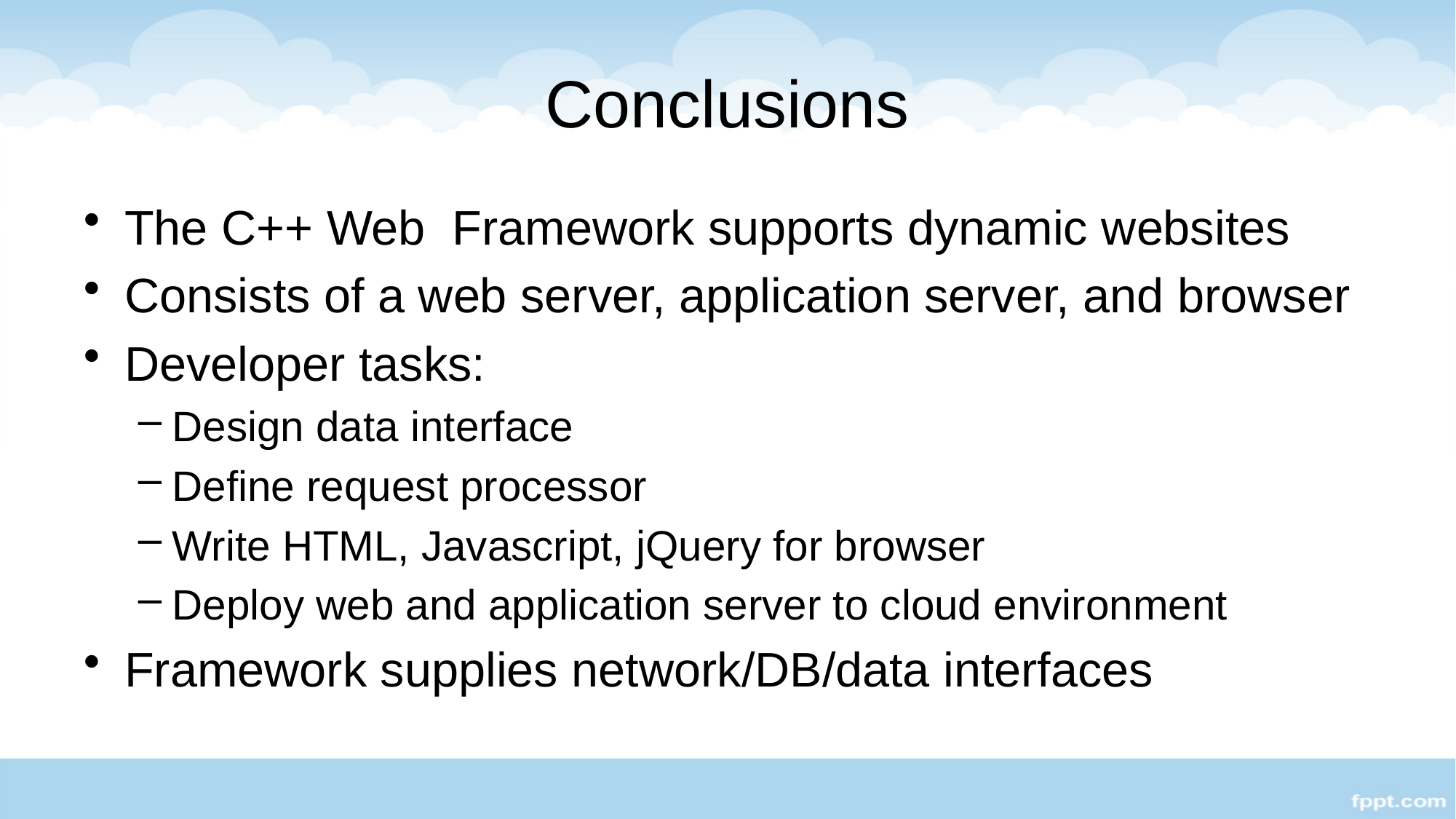

# Conclusions
The C++ Web  Framework supports dynamic websites
Consists of a web server, application server, and browser
Developer tasks:
Design data interface
Define request processor
Write HTML, Javascript, jQuery for browser
Deploy web and application server to cloud environment
Framework supplies network/DB/data interfaces